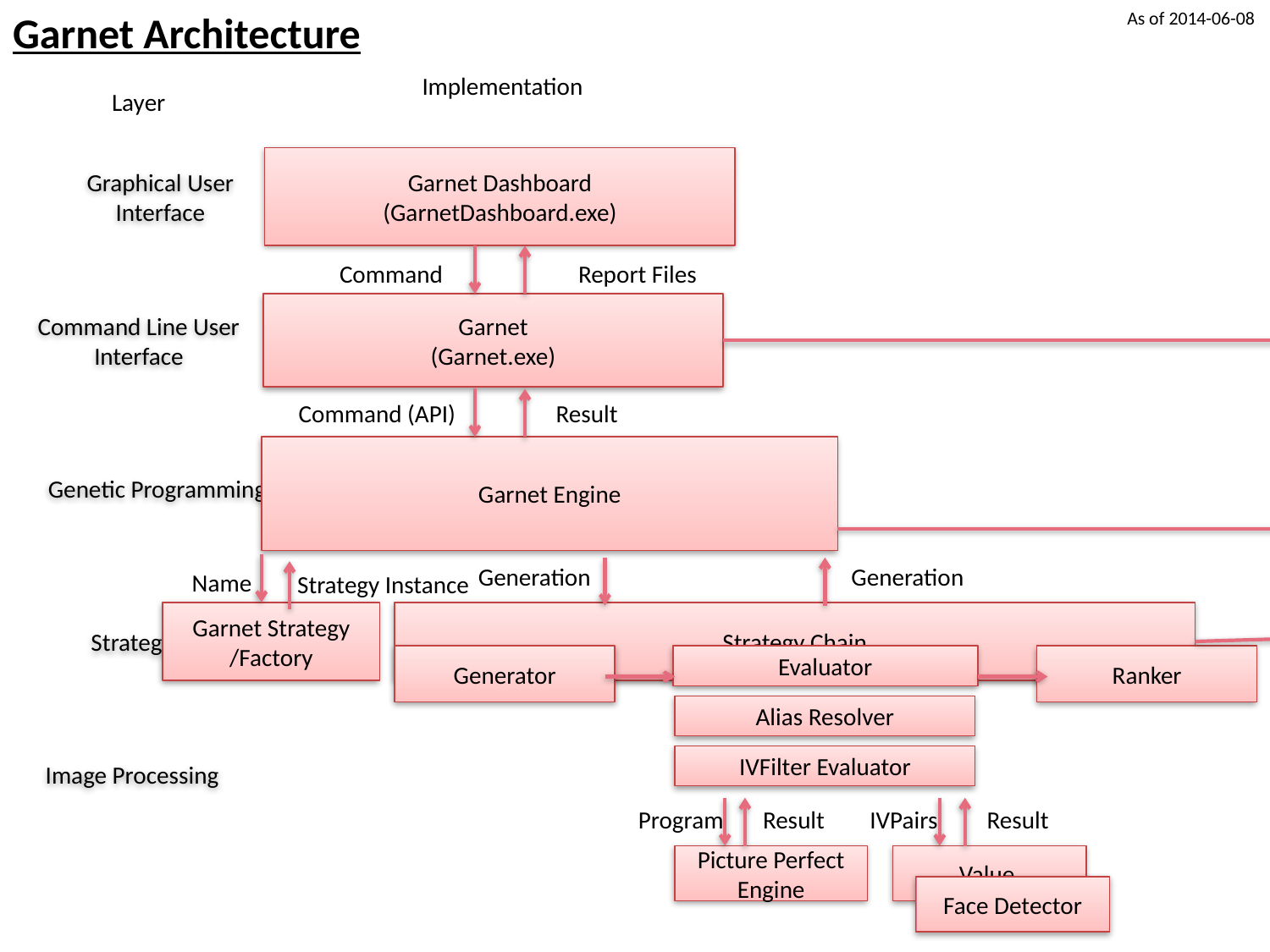

Garnet Architecture
As of 2014-06-08
Implementation
Layer
Garnet Dashboard
(GarnetDashboard.exe)
Graphical User Interface
Command
Report Files
Garnet
(Garnet.exe)
Garnet Utility
Tree Manipulator
Trace
Command Line User Interface
Command (API)
Result
Garnet Engine
Genetic Programming
Generation
Generation
Name
Strategy Instance
Garnet Strategy
/Factory
Strategy Chain
Strategy
Generator
Evaluator
Ranker
Alias Resolver
IVFilter Evaluator
Image Processing
Program
Result
IVPairs
Result
Picture Perfect Engine
Value
Face Detector